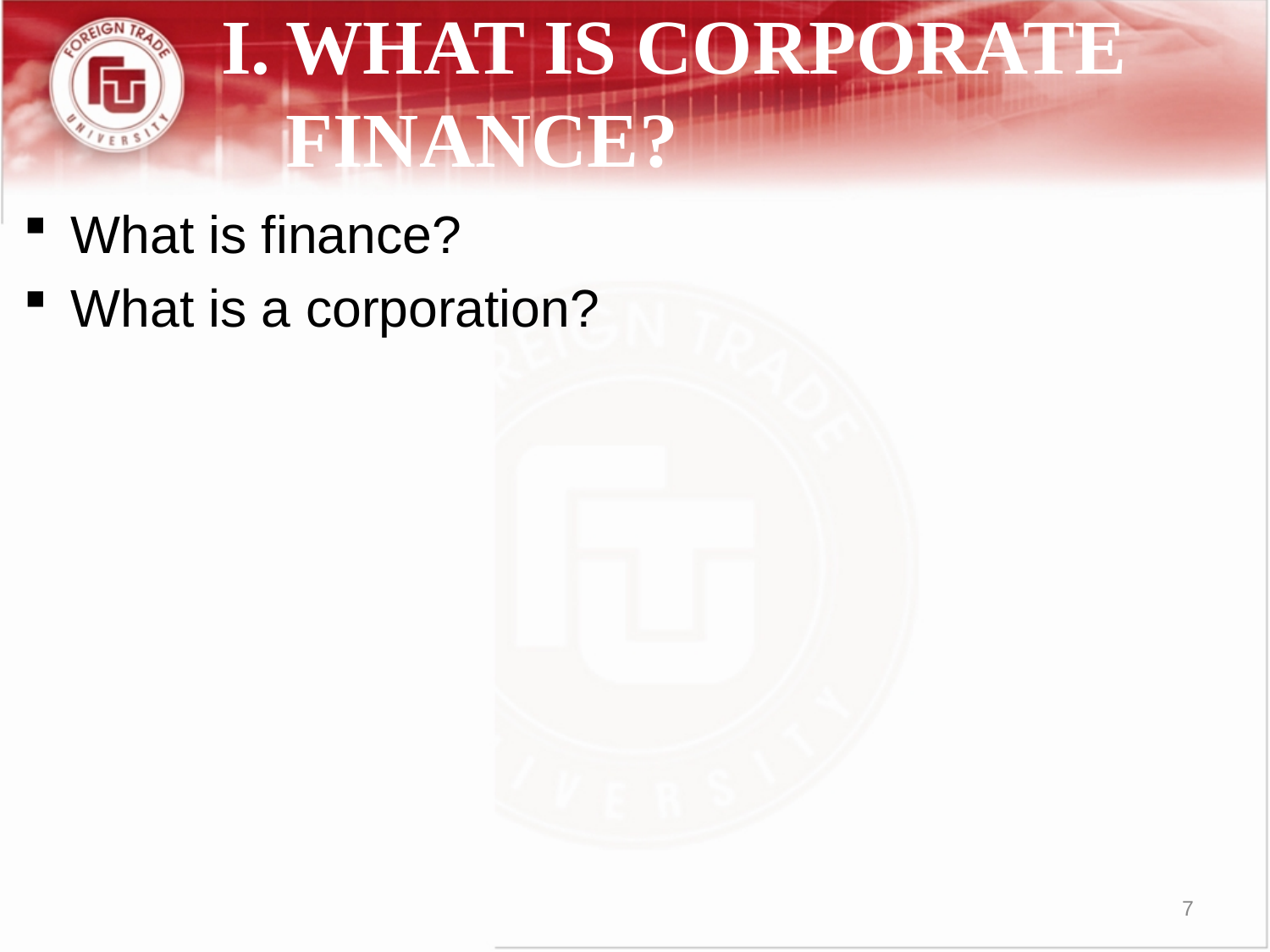

# I.	WHAT IS CORPORATE FINANCE?
What is finance?
What is a corporation?

7